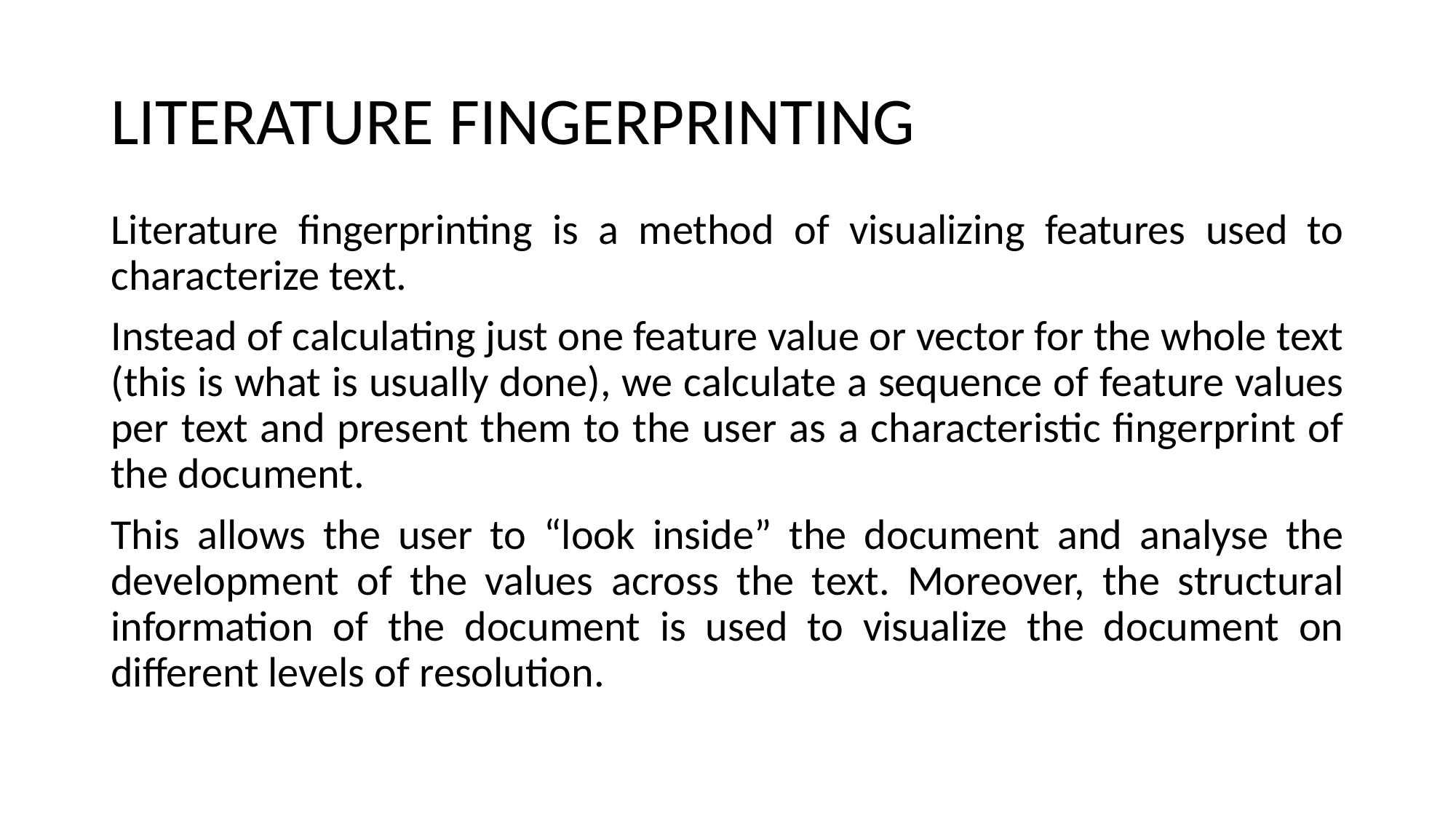

# LITERATURE FINGERPRINTING
Literature fingerprinting is a method of visualizing features used to characterize text.
Instead of calculating just one feature value or vector for the whole text (this is what is usually done), we calculate a sequence of feature values per text and present them to the user as a characteristic fingerprint of the document.
This allows the user to “look inside” the document and analyse the development of the values across the text. Moreover, the structural information of the document is used to visualize the document on different levels of resolution.